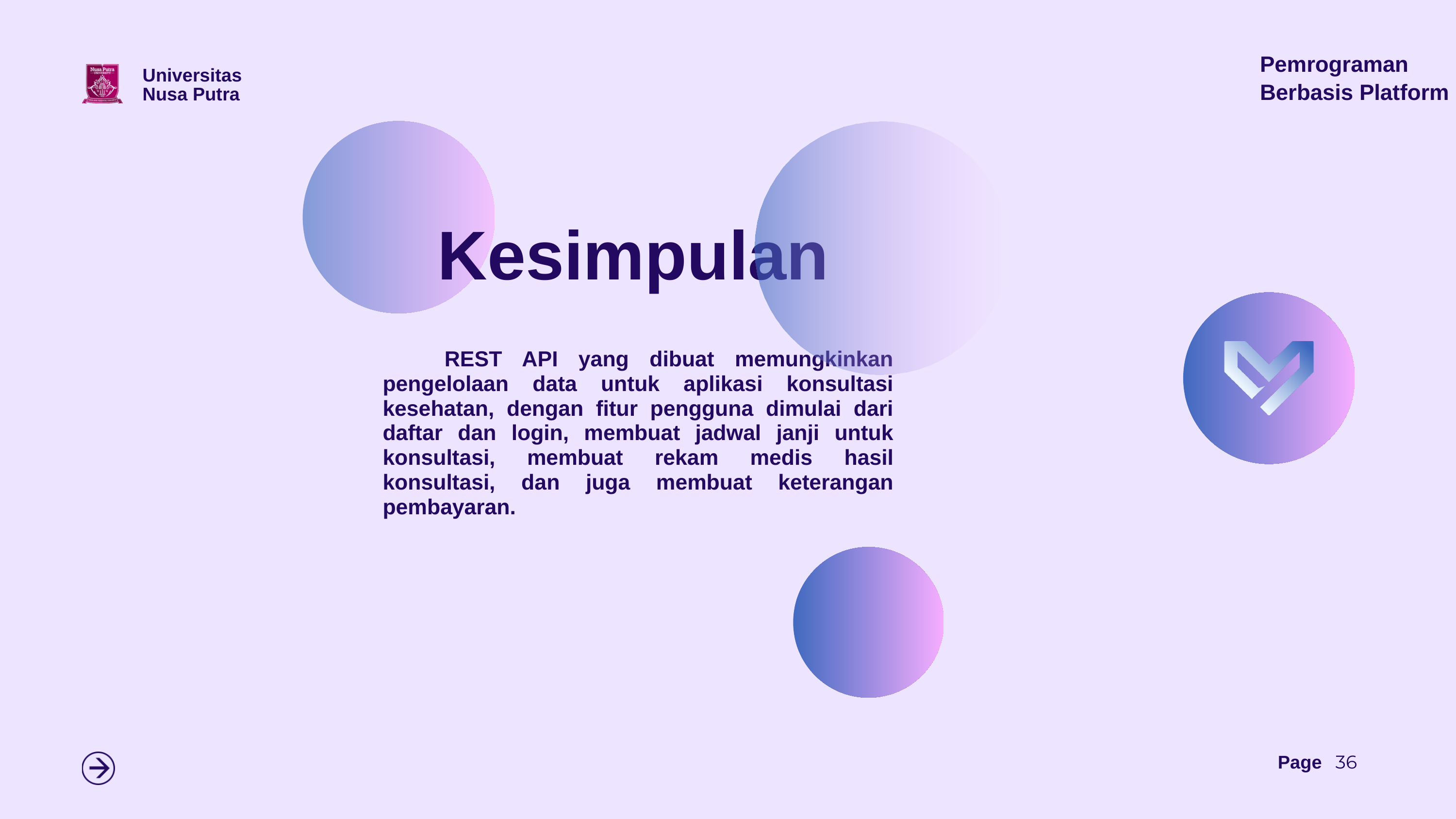

Pemrograman Berbasis Platform

Universitas Nusa Putra

Kesimpulan

   REST API yang dibuat memungkinkan pengelolaan data untuk aplikasi konsultasi kesehatan, dengan fitur pengguna dimulai dari daftar dan login, membuat jadwal janji untuk konsultasi, membuat rekam medis hasil konsultasi, dan juga membuat keterangan pembayaran.

Page
36